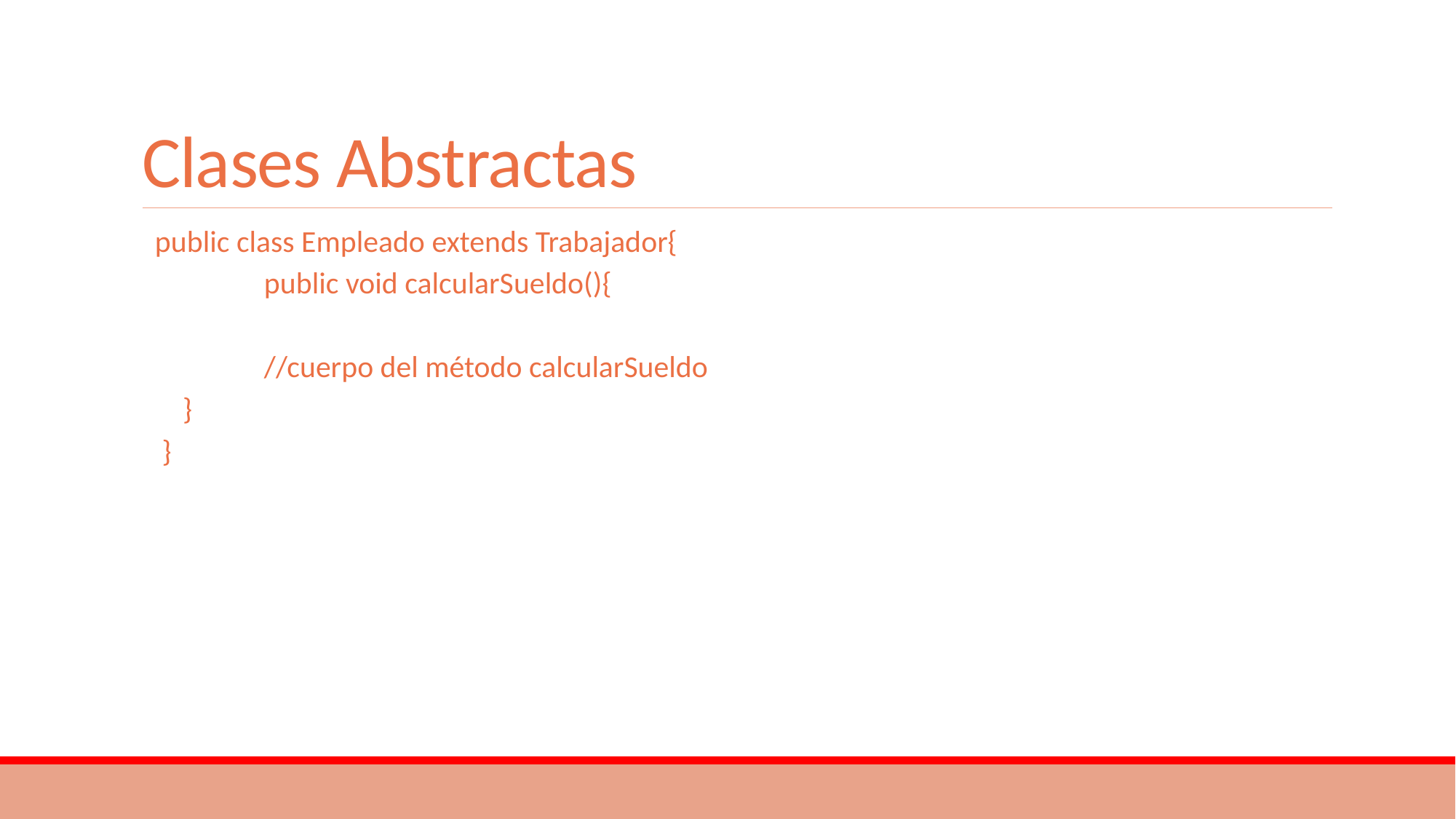

# Clases Abstractas
public class Empleado extends Trabajador{
  	public void calcularSueldo(){

     	//cuerpo del método calcularSueldo
    }
 }